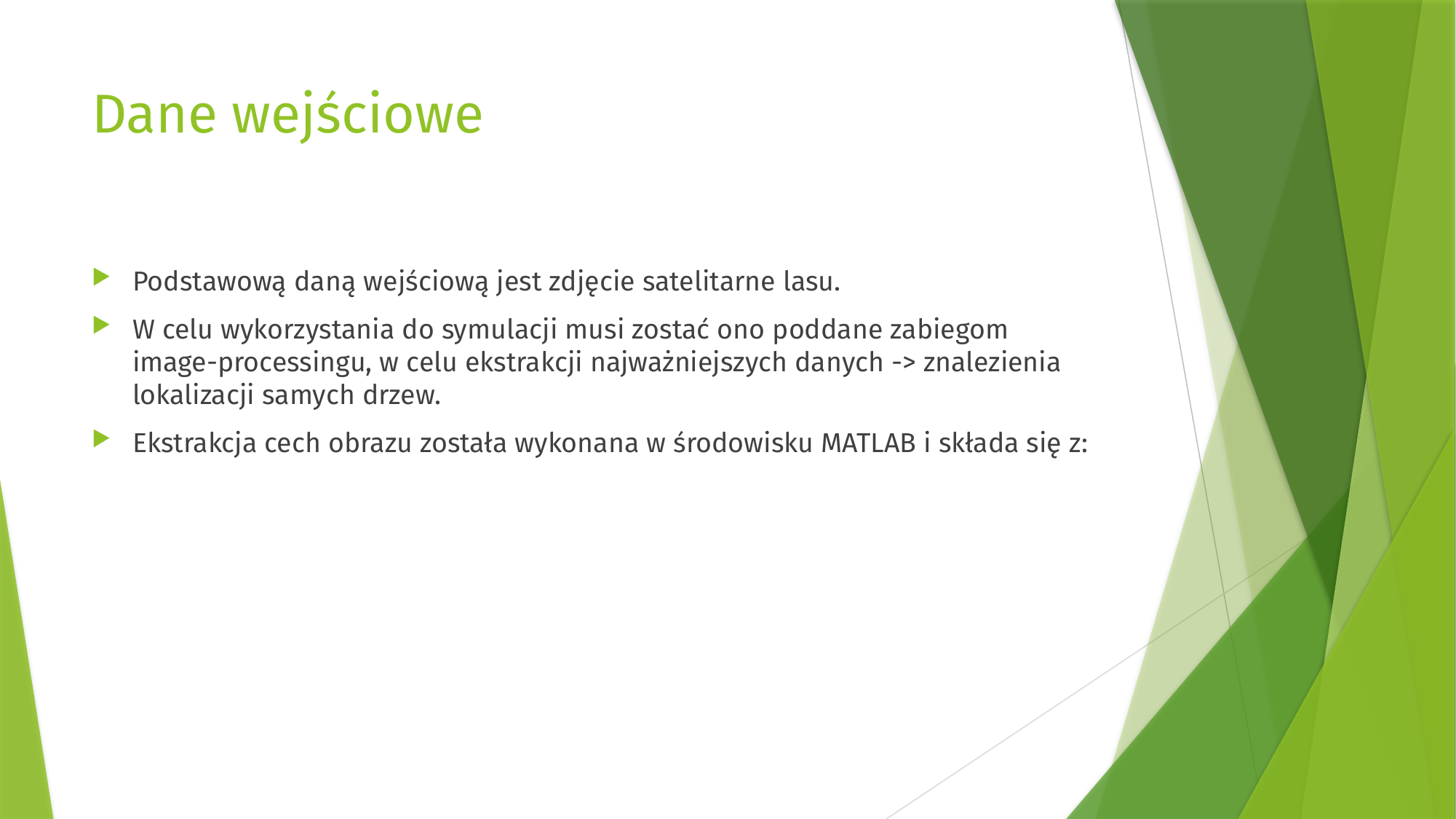

# Dane wejściowe
Podstawową daną wejściową jest zdjęcie satelitarne lasu.
W celu wykorzystania do symulacji musi zostać ono poddane zabiegom image-processingu, w celu ekstrakcji najważniejszych danych -> znalezienia lokalizacji samych drzew.
Ekstrakcja cech obrazu została wykonana w środowisku MATLAB i składa się z: